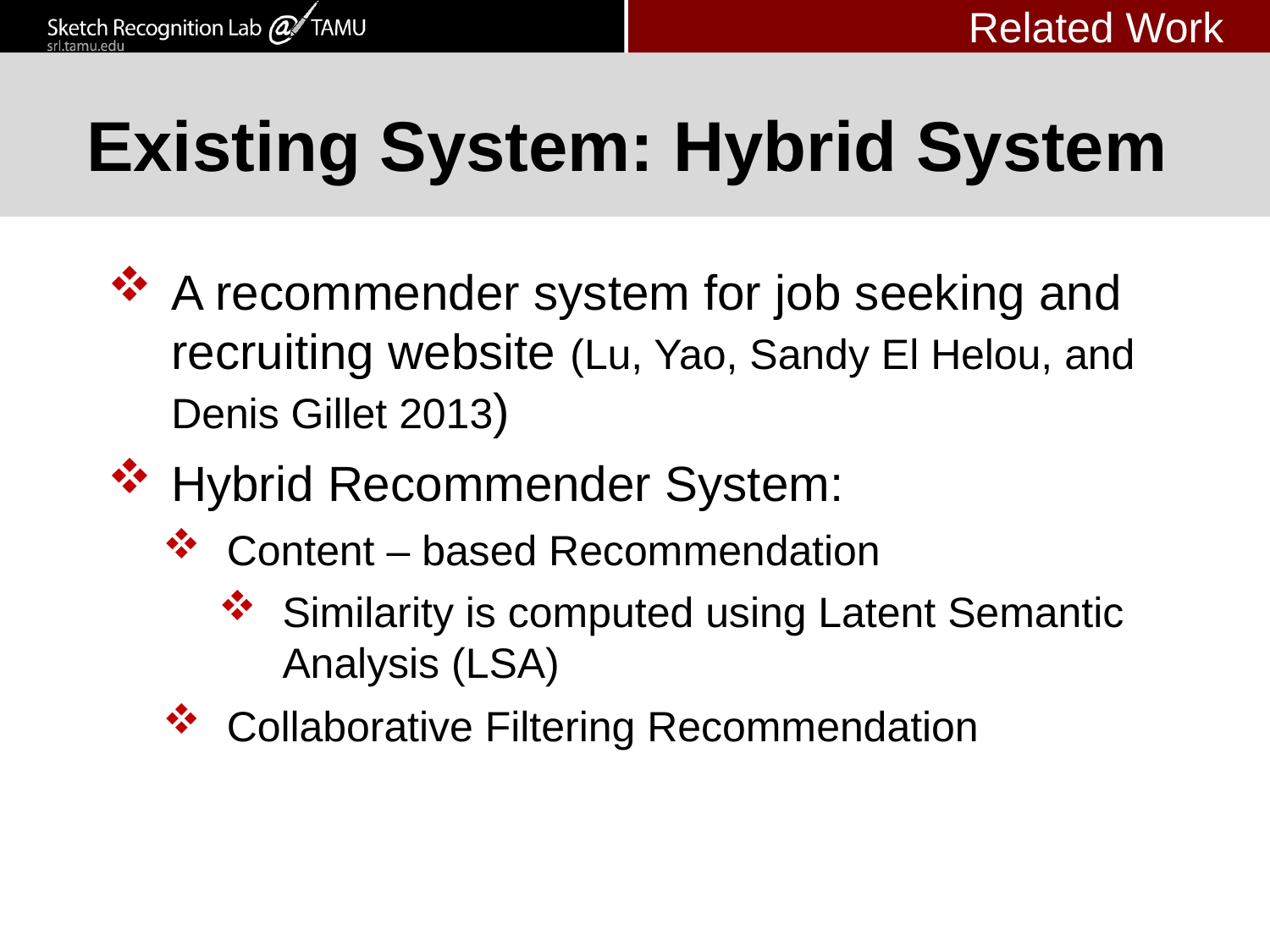

Related Work
# Existing System: Hybrid System
A recommender system for job seeking and recruiting website (Lu, Yao, Sandy El Helou, and Denis Gillet 2013)
Hybrid Recommender System:
Content – based Recommendation
Similarity is computed using Latent Semantic Analysis (LSA)
Collaborative Filtering Recommendation